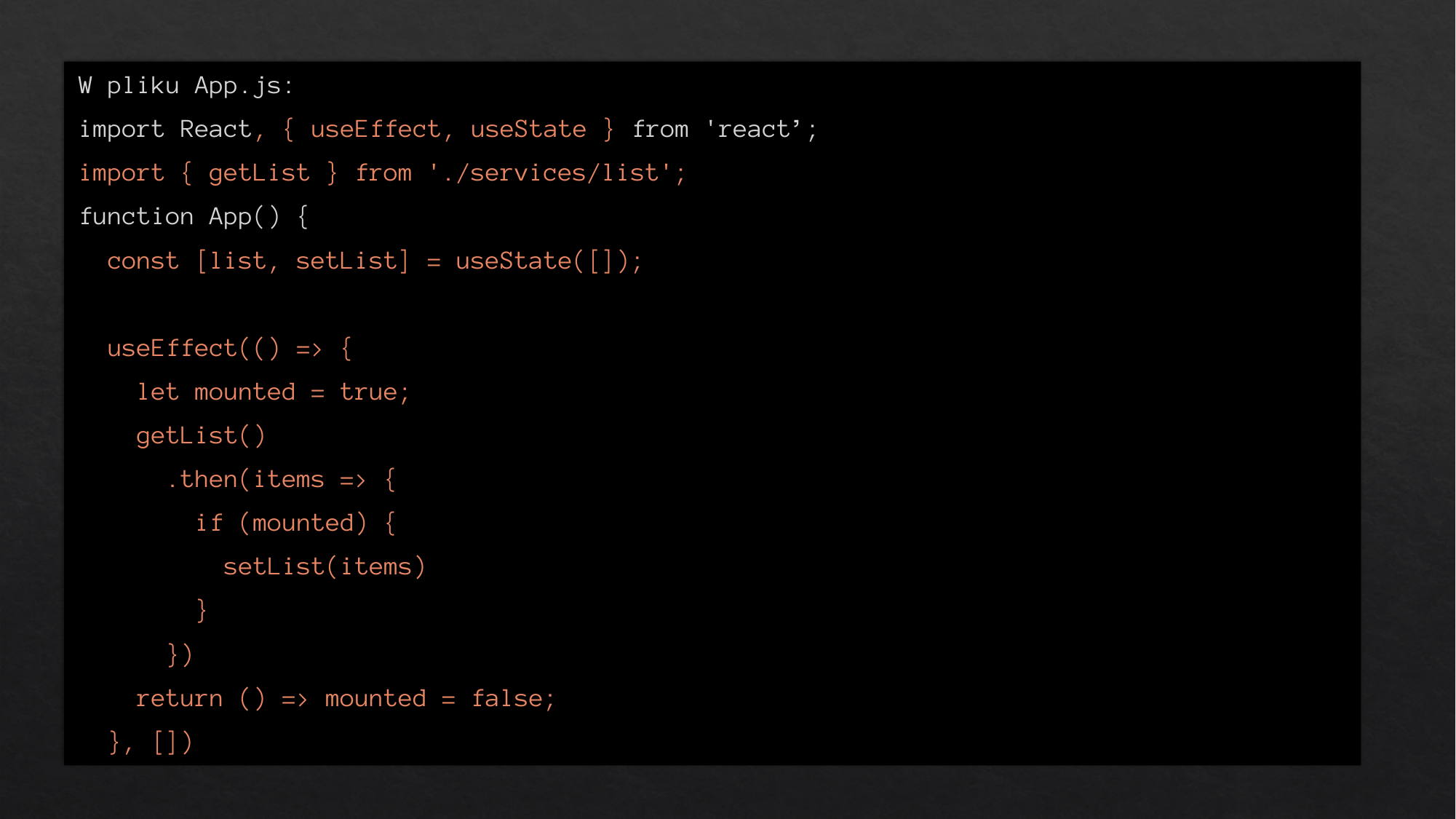

W pliku App.js:
import React, { useEffect, useState } from 'react’;
import { getList } from './services/list';
function App() {
  const [list, setList] = useState([]);

  useEffect(() => {
    let mounted = true;
    getList()
      .then(items => {
        if (mounted) {
          setList(items)
        }
      })
    return () => mounted = false;
  }, [])